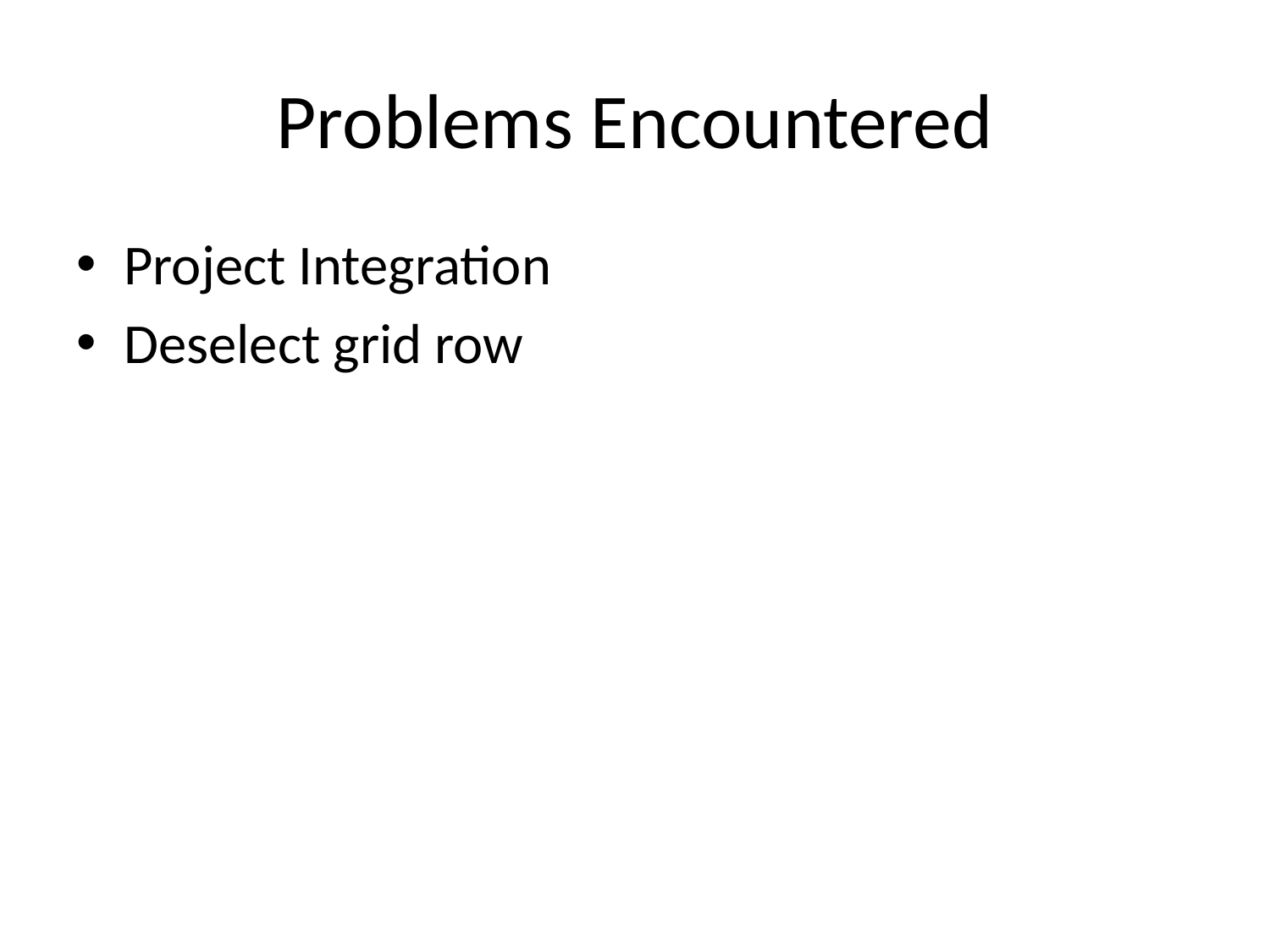

# Problems Encountered
Project Integration
Deselect grid row